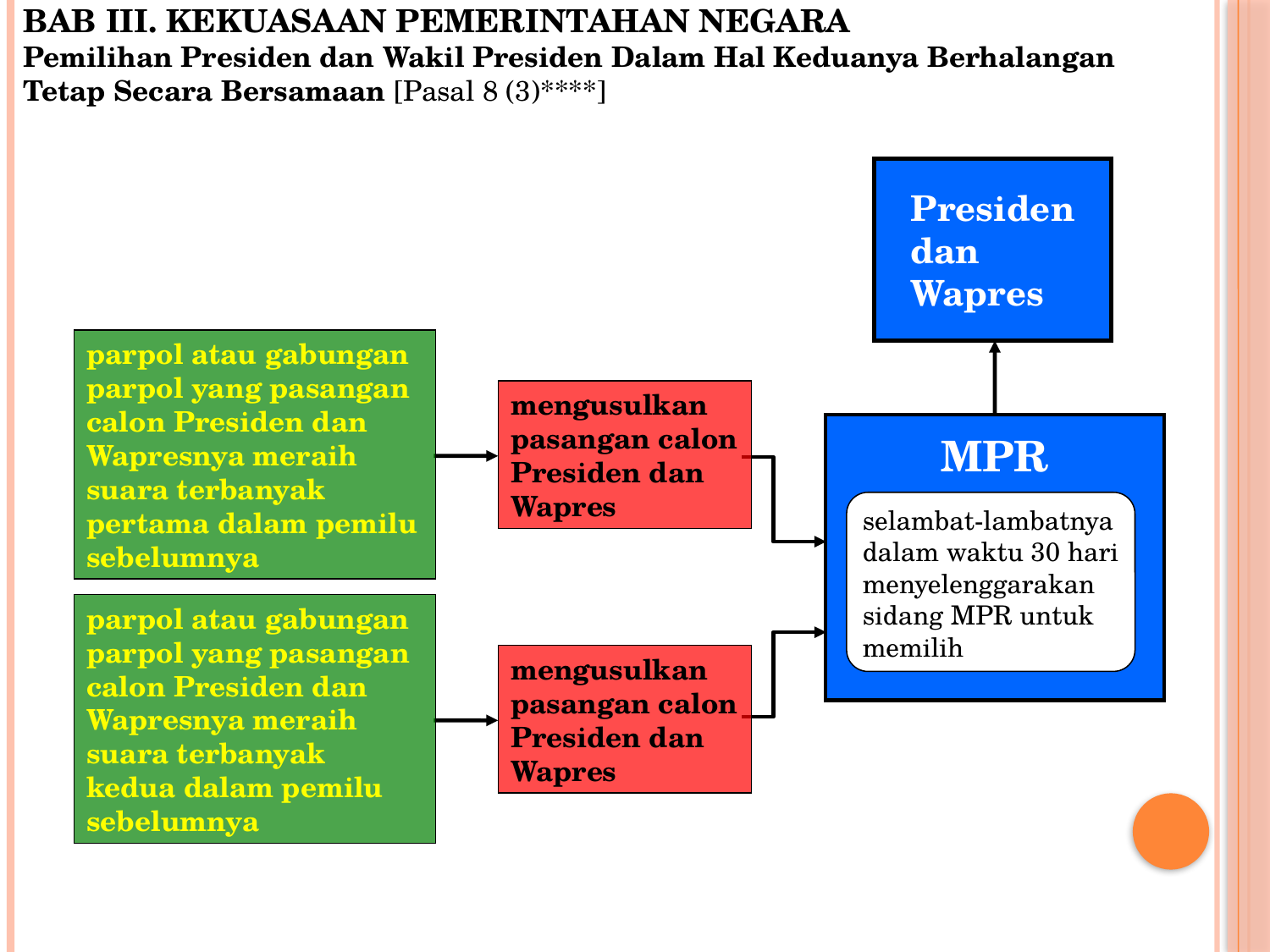

BAB III. KEKUASAAN PEMERINTAHAN NEGARA
Pemilihan Presiden dan Wakil Presiden Dalam Hal Keduanya Berhalangan Tetap Secara Bersamaan [Pasal 8 (3)****]
Presiden
dan
Wapres
parpol atau gabungan parpol yang pasangan calon Presiden dan Wapresnya meraih suara terbanyak pertama dalam pemilu sebelumnya

mengusulkan pasangan calon Presiden dan Wapres
MPR

selambat-lambatnya dalam waktu 30 hari menyelenggarakan sidang MPR untuk memilih
parpol atau gabungan parpol yang pasangan calon Presiden dan Wapresnya meraih suara terbanyak
kedua dalam pemilu sebelumnya

mengusulkan pasangan calon Presiden dan Wapres